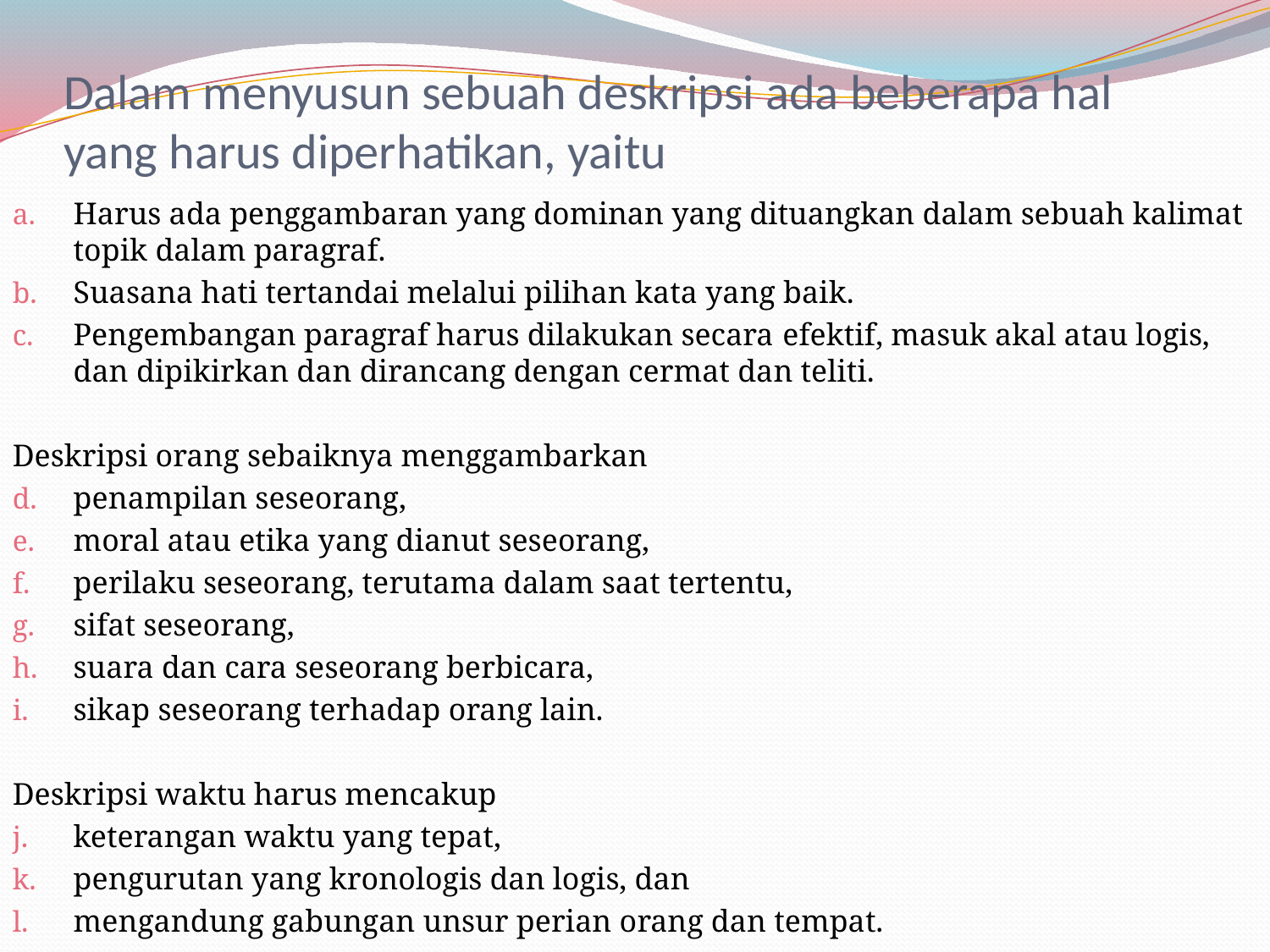

# Dalam menyusun sebuah deskripsi ada beberapa hal yang harus diperhatikan, yaitu
Harus ada penggambaran yang dominan yang dituangkan dalam sebuah kalimat topik dalam paragraf.
Suasana hati tertandai melalui pilihan kata yang baik.
Pengembangan paragraf harus dilakukan secara efektif, masuk akal atau logis, dan dipikirkan dan dirancang dengan cermat dan teliti.

Deskripsi orang sebaiknya menggambarkan
penampilan seseorang,
moral atau etika yang dianut seseorang,
perilaku seseorang, terutama dalam saat tertentu,
sifat seseorang,
suara dan cara seseorang berbicara,
sikap seseorang terhadap orang lain.

Deskripsi waktu harus mencakup
keterangan waktu yang tepat,
pengurutan yang kronologis dan logis, dan
mengandung gabungan unsur perian orang dan tempat.